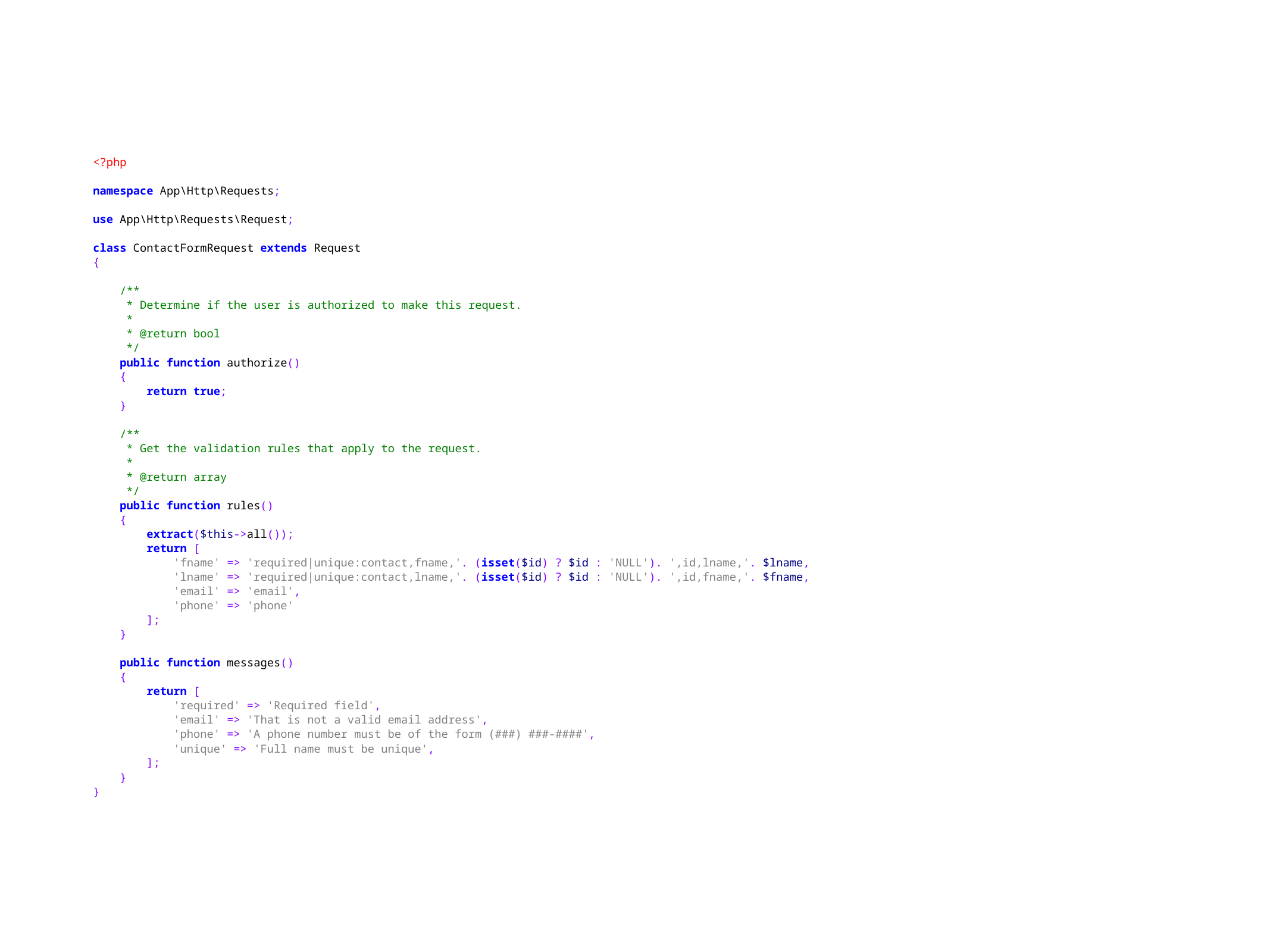

<?php

namespace App\Http\Requests;

use App\Http\Requests\Request;

class ContactFormRequest extends Request
{

    /**
     * Determine if the user is authorized to make this request.
     *
     * @return bool
     */
    public function authorize()
    {
        return true;
    }

    /**
     * Get the validation rules that apply to the request.
     *
     * @return array
     */
    public function rules()
    {
        extract($this->all());
        return [
            'fname' => 'required|unique:contact,fname,'. (isset($id) ? $id : 'NULL'). ',id,lname,'. $lname,
            'lname' => 'required|unique:contact,lname,'. (isset($id) ? $id : 'NULL'). ',id,fname,'. $fname,
            'email' => 'email',
            'phone' => 'phone'
        ];
    }

    public function messages()
    {
        return [
            'required' => 'Required field',
            'email' => 'That is not a valid email address',
            'phone' => 'A phone number must be of the form (###) ###-####',
            'unique' => 'Full name must be unique',
        ];
    }
}